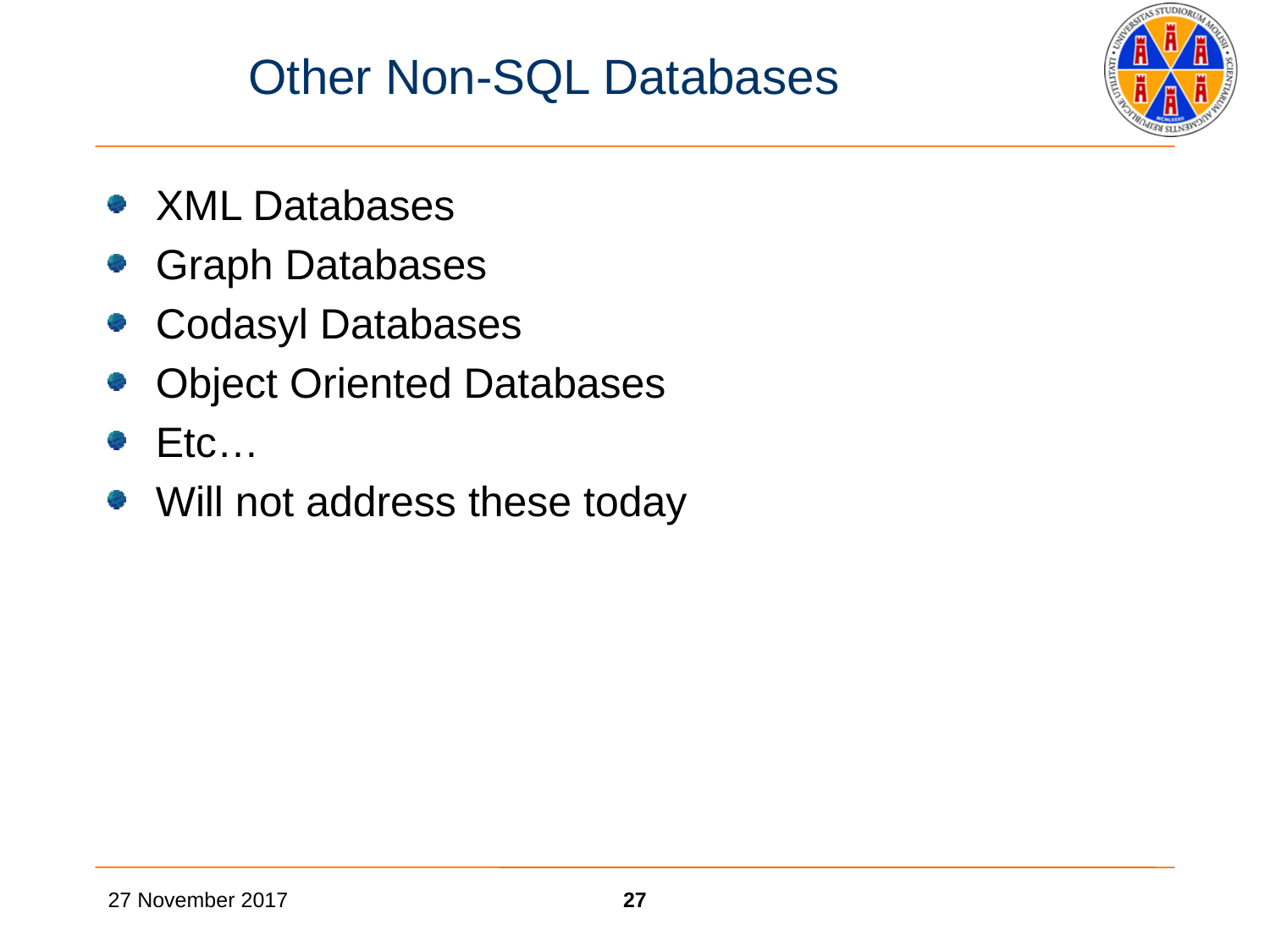

# Other Non-SQL Databases
XML Databases
Graph Databases
Codasyl Databases
Object Oriented Databases
Etc…
Will not address these today
27 November 2017
27